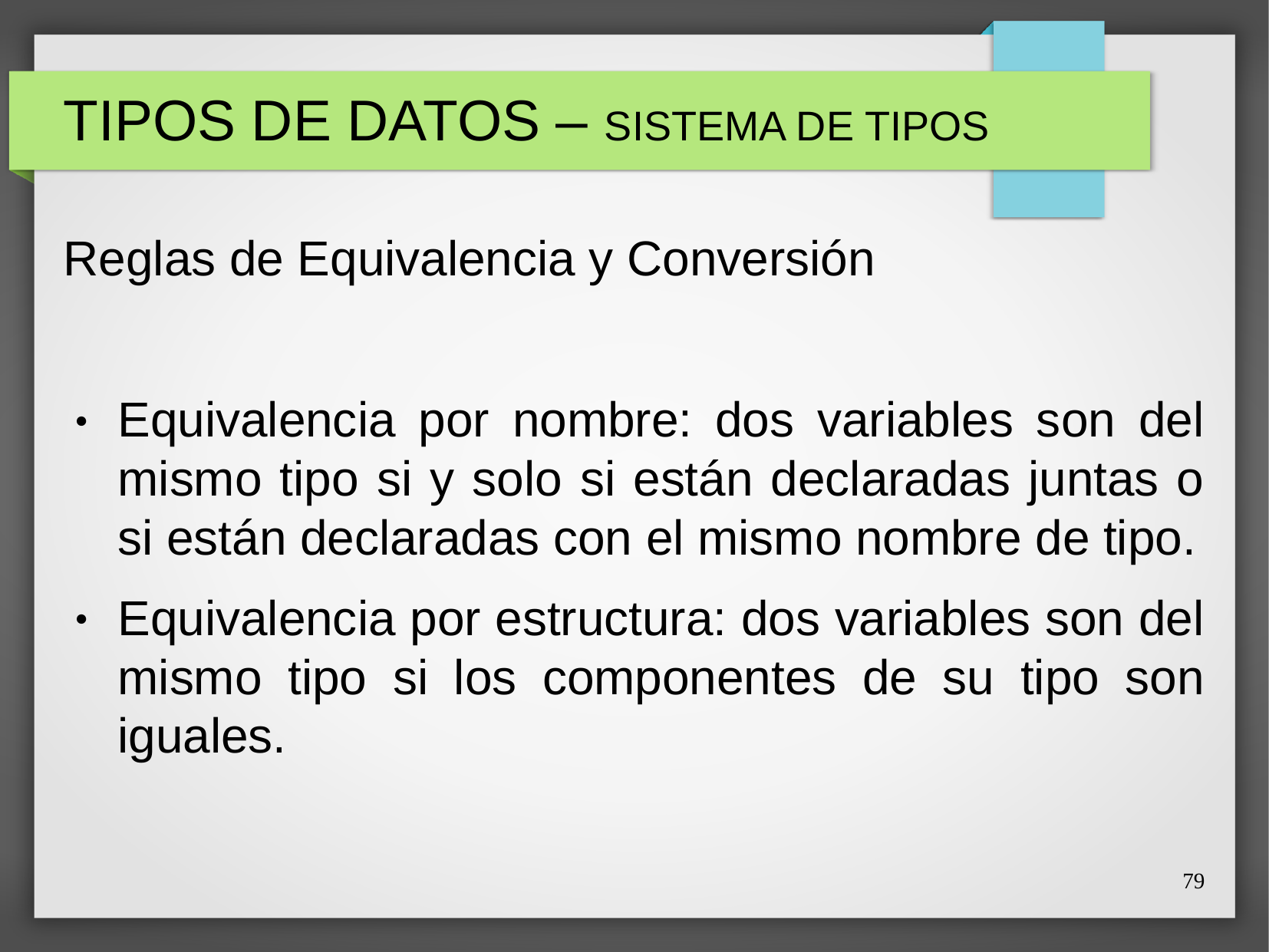

# TIPOS DE DATOS – SISTEMA DE TIPOS
Reglas de Equivalencia y Conversión

Equivalencia por nombre: dos variables son del mismo tipo si y solo si están declaradas juntas o si están declaradas con el mismo nombre de tipo.
Equivalencia por estructura: dos variables son del mismo tipo si los componentes de su tipo son iguales.
79